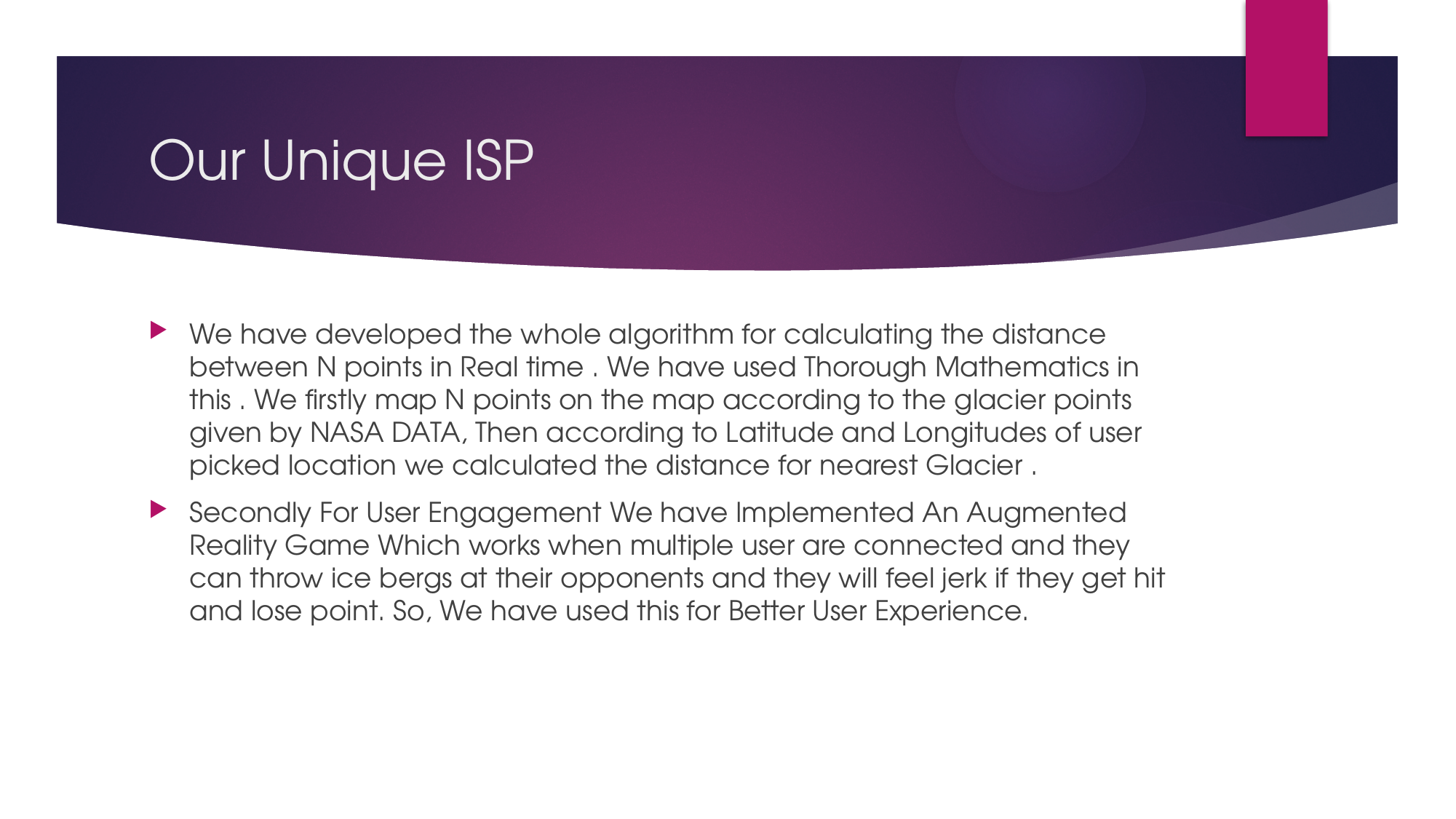

# Our Unique ISP
We have developed the whole algorithm for calculating the distance between N points in Real time . We have used Thorough Mathematics in this . We firstly map N points on the map according to the glacier points given by NASA DATA, Then according to Latitude and Longitudes of user picked location we calculated the distance for nearest Glacier .
Secondly For User Engagement We have Implemented An Augmented Reality Game Which works when multiple user are connected and they can throw ice bergs at their opponents and they will feel jerk if they get hit and lose point. So, We have used this for Better User Experience.